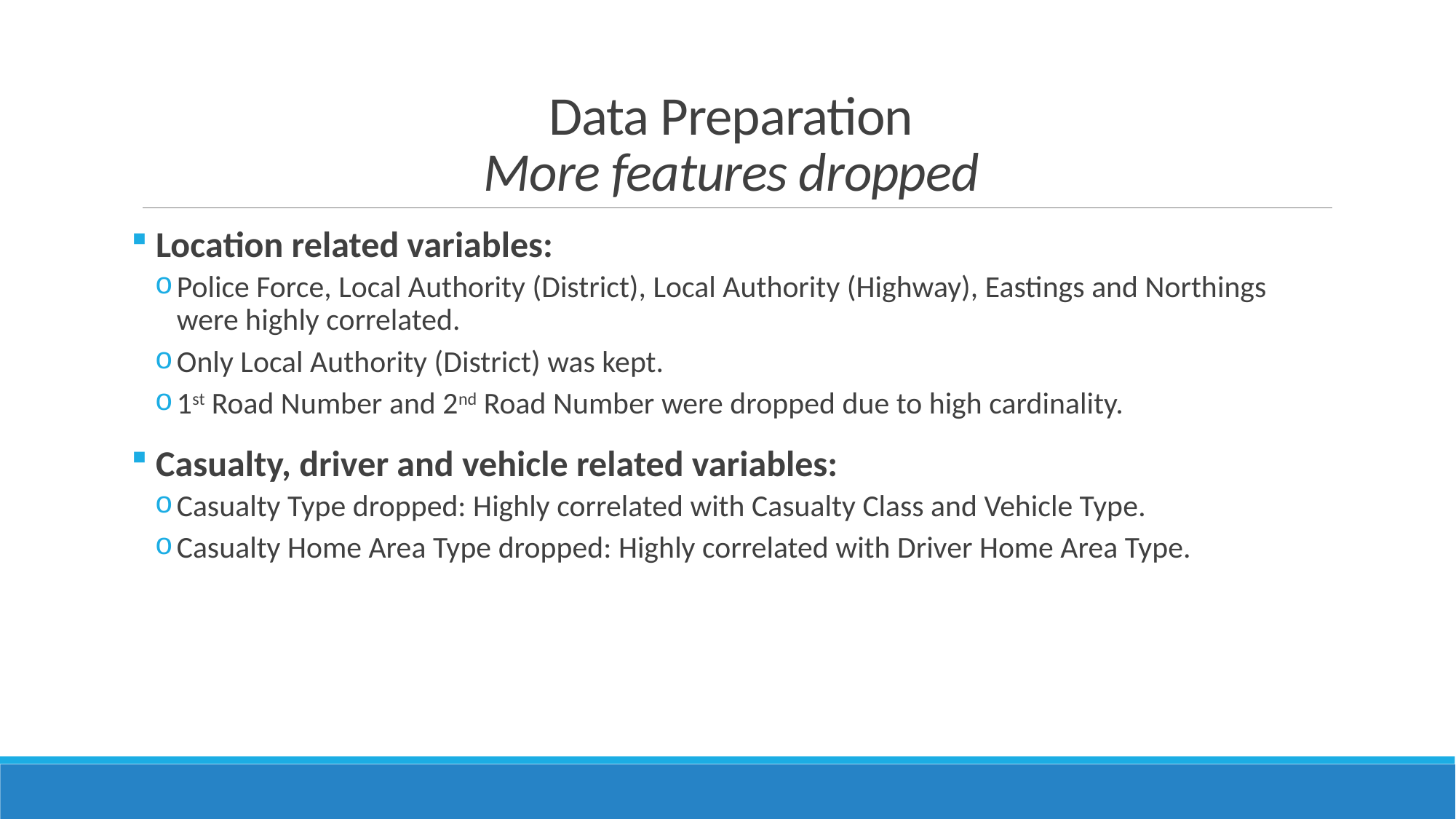

# Data Preparation More features dropped
 Location related variables:
Police Force, Local Authority (District), Local Authority (Highway), Eastings and Northings were highly correlated.
Only Local Authority (District) was kept.
1st Road Number and 2nd Road Number were dropped due to high cardinality.
 Casualty, driver and vehicle related variables:
Casualty Type dropped: Highly correlated with Casualty Class and Vehicle Type.
Casualty Home Area Type dropped: Highly correlated with Driver Home Area Type.